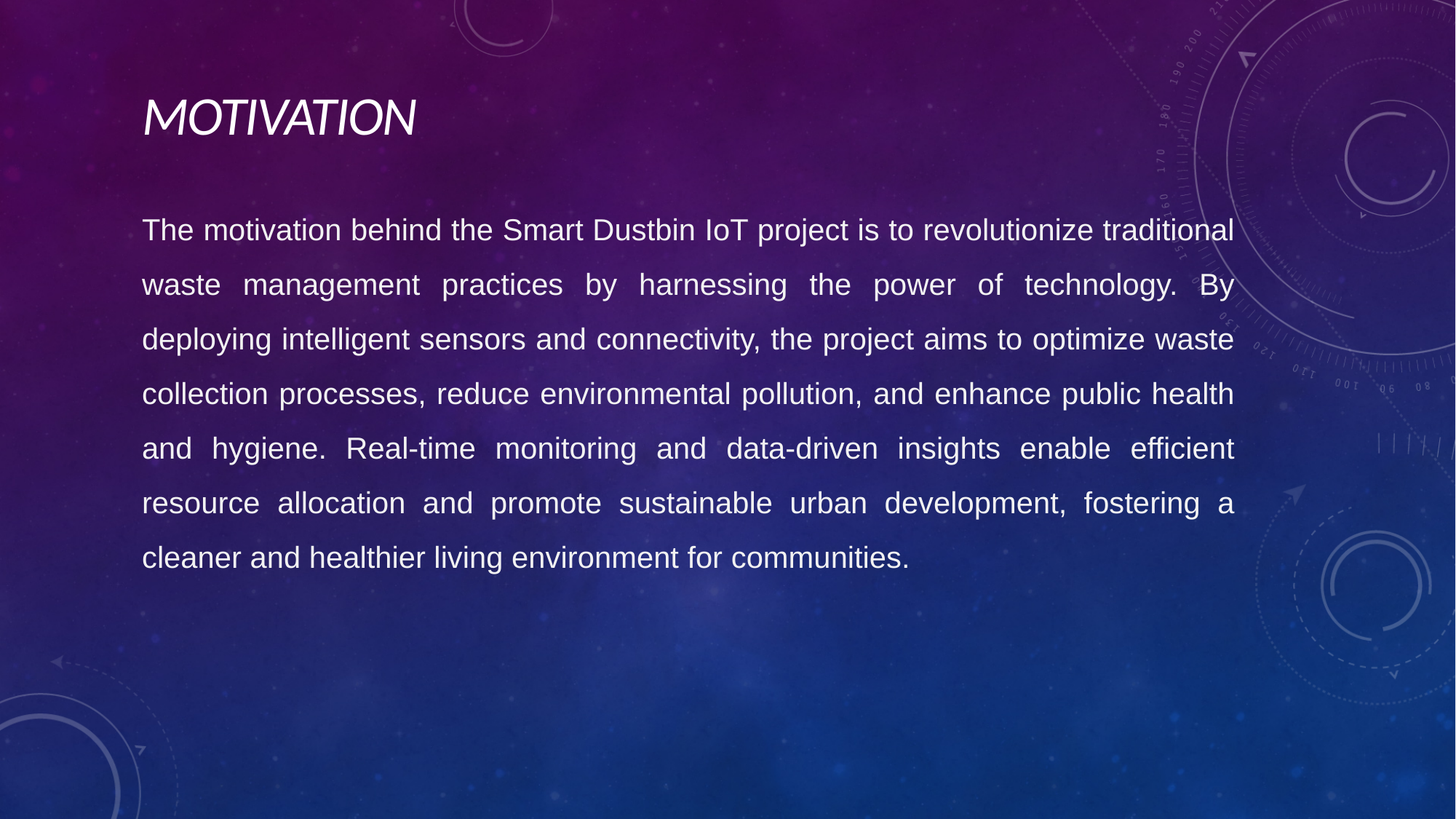

# MOTIVATION
The motivation behind the Smart Dustbin IoT project is to revolutionize traditional waste management practices by harnessing the power of technology. By deploying intelligent sensors and connectivity, the project aims to optimize waste collection processes, reduce environmental pollution, and enhance public health and hygiene. Real-time monitoring and data-driven insights enable efficient resource allocation and promote sustainable urban development, fostering a cleaner and healthier living environment for communities.